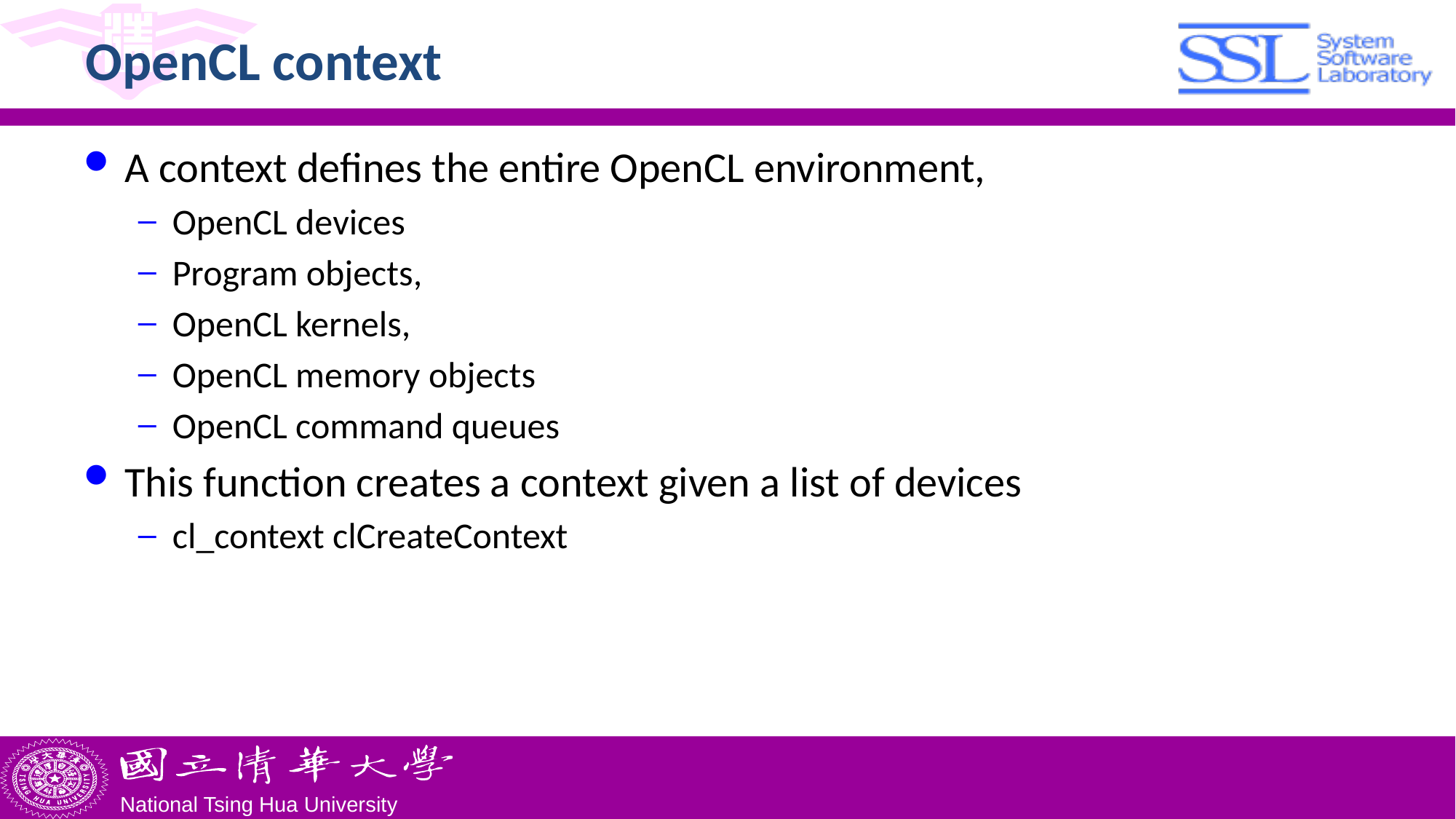

# OpenCL context
A context defines the entire OpenCL environment,
OpenCL devices
Program objects,
OpenCL kernels,
OpenCL memory objects
OpenCL command queues
This function creates a context given a list of devices
cl_context clCreateContext